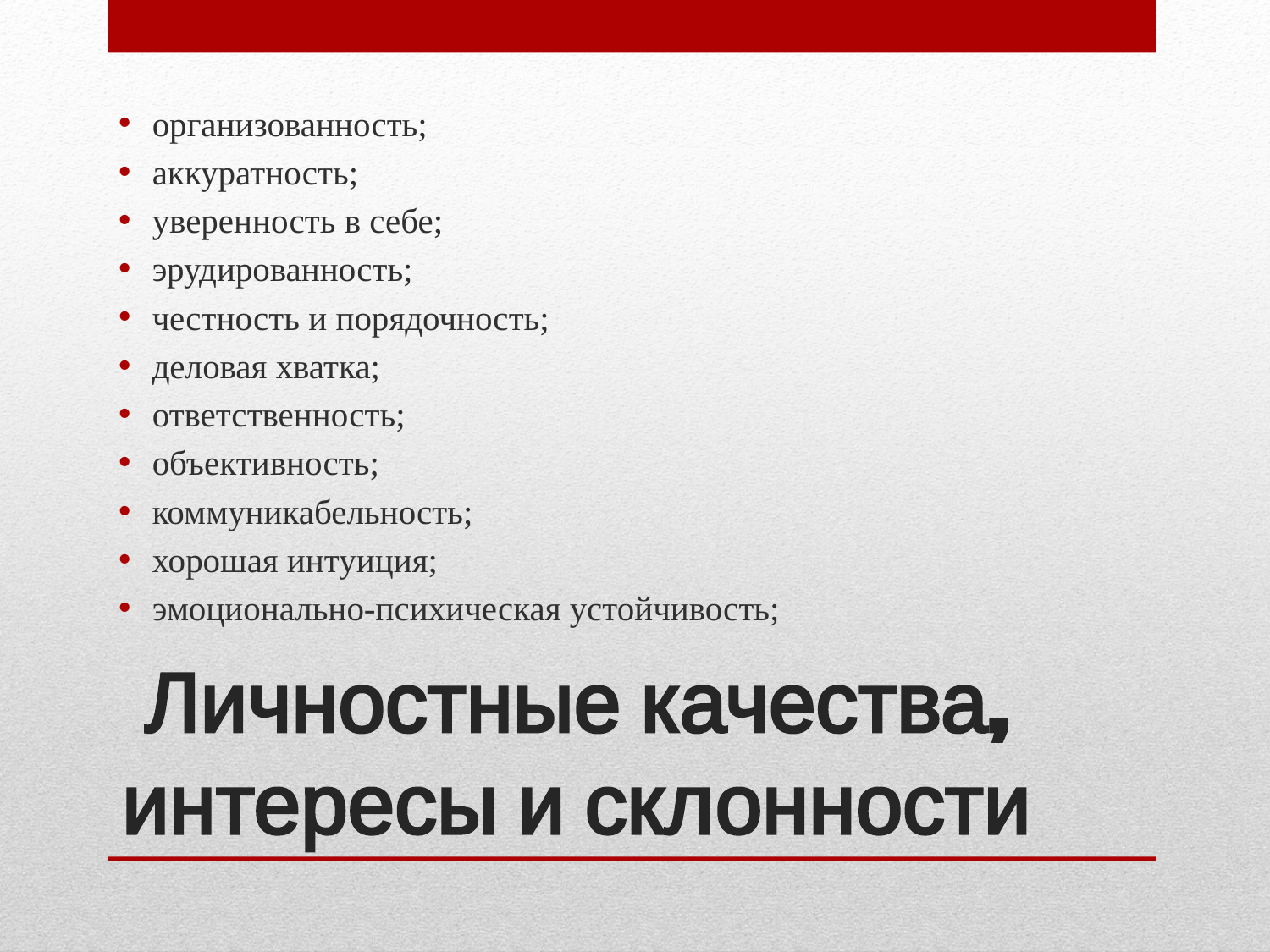

организованность;
аккуратность;
уверенность в себе;
эрудированность;
честность и порядочность;
деловая хватка;
ответственность;
объективность;
коммуникабельность;
хорошая интуиция;
эмоционально-психическая устойчивость;

# Личностные качества, интересы и склонности